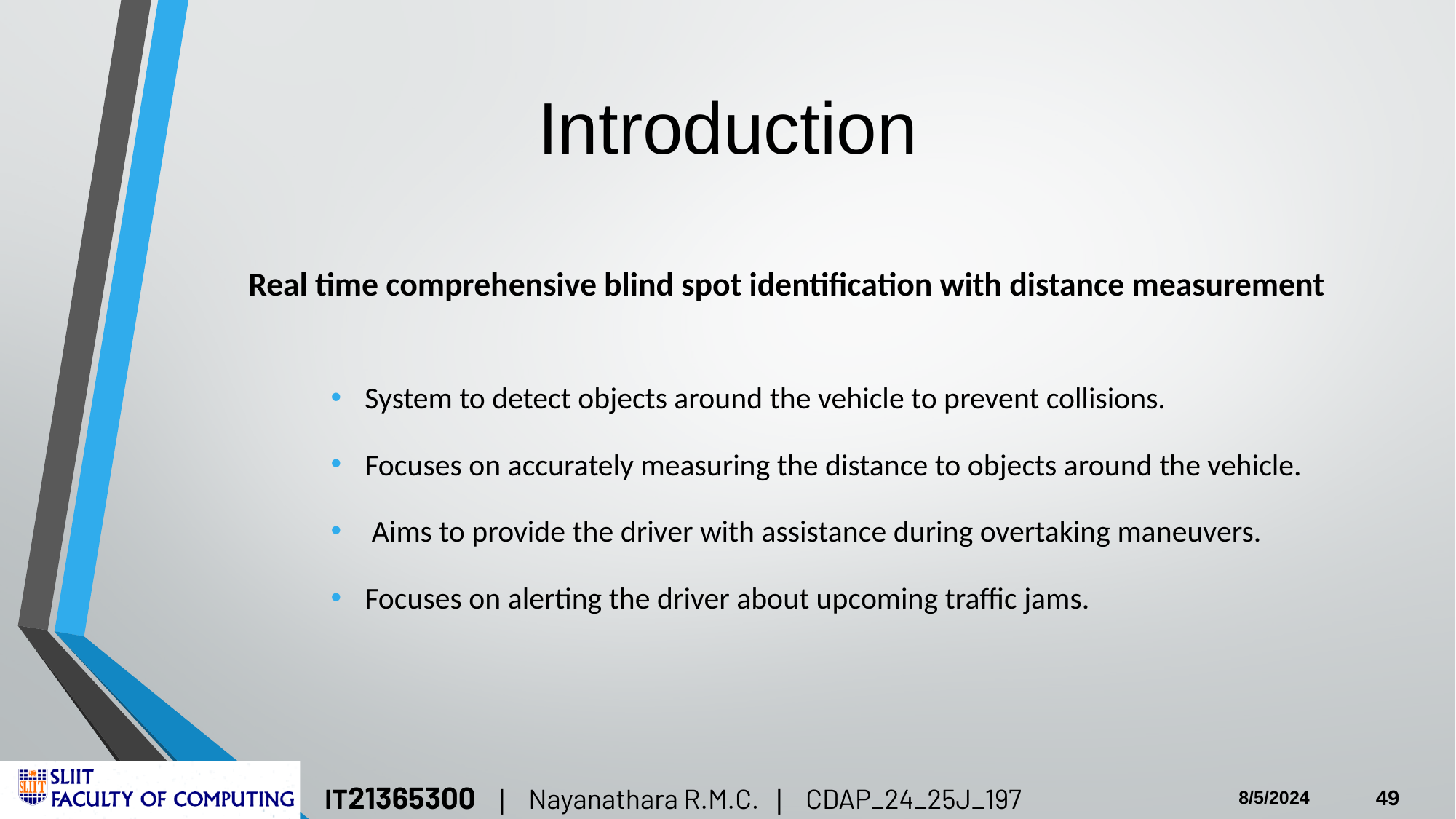

# Introduction
Real time comprehensive blind spot identification with distance measurement
System to detect objects around the vehicle to prevent collisions.
Focuses on accurately measuring the distance to objects around the vehicle.
 Aims to provide the driver with assistance during overtaking maneuvers.
Focuses on alerting the driver about upcoming traffic jams.
IT21365300   |   Nayanathara R.M.C.   |   CDAP_24_25J_197